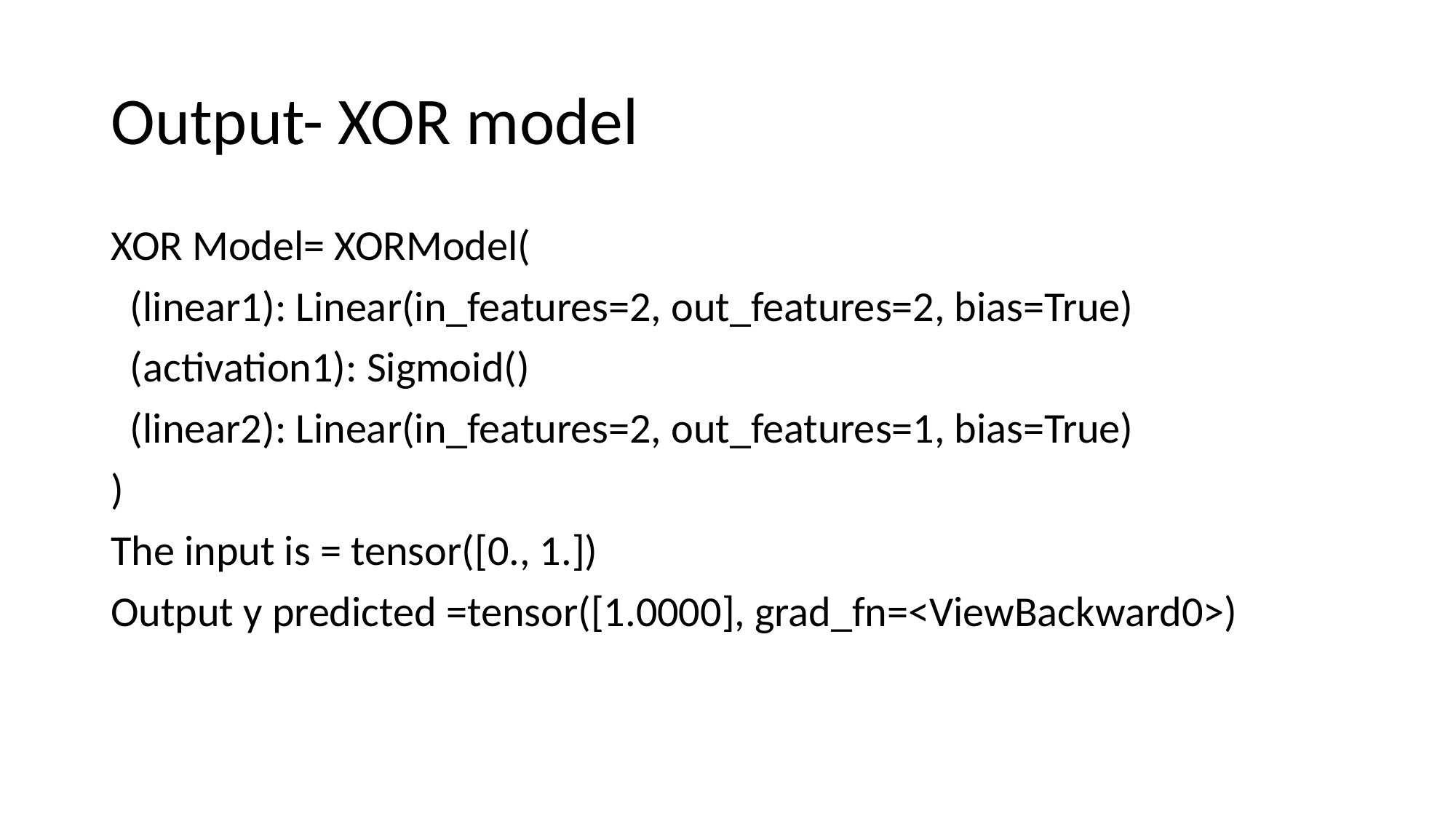

# Output- XOR model
XOR Model= XORModel(
  (linear1): Linear(in_features=2, out_features=2, bias=True)
  (activation1): Sigmoid()
  (linear2): Linear(in_features=2, out_features=1, bias=True)
)
The input is = tensor([0., 1.])
Output y predicted =tensor([1.0000], grad_fn=<ViewBackward0>)